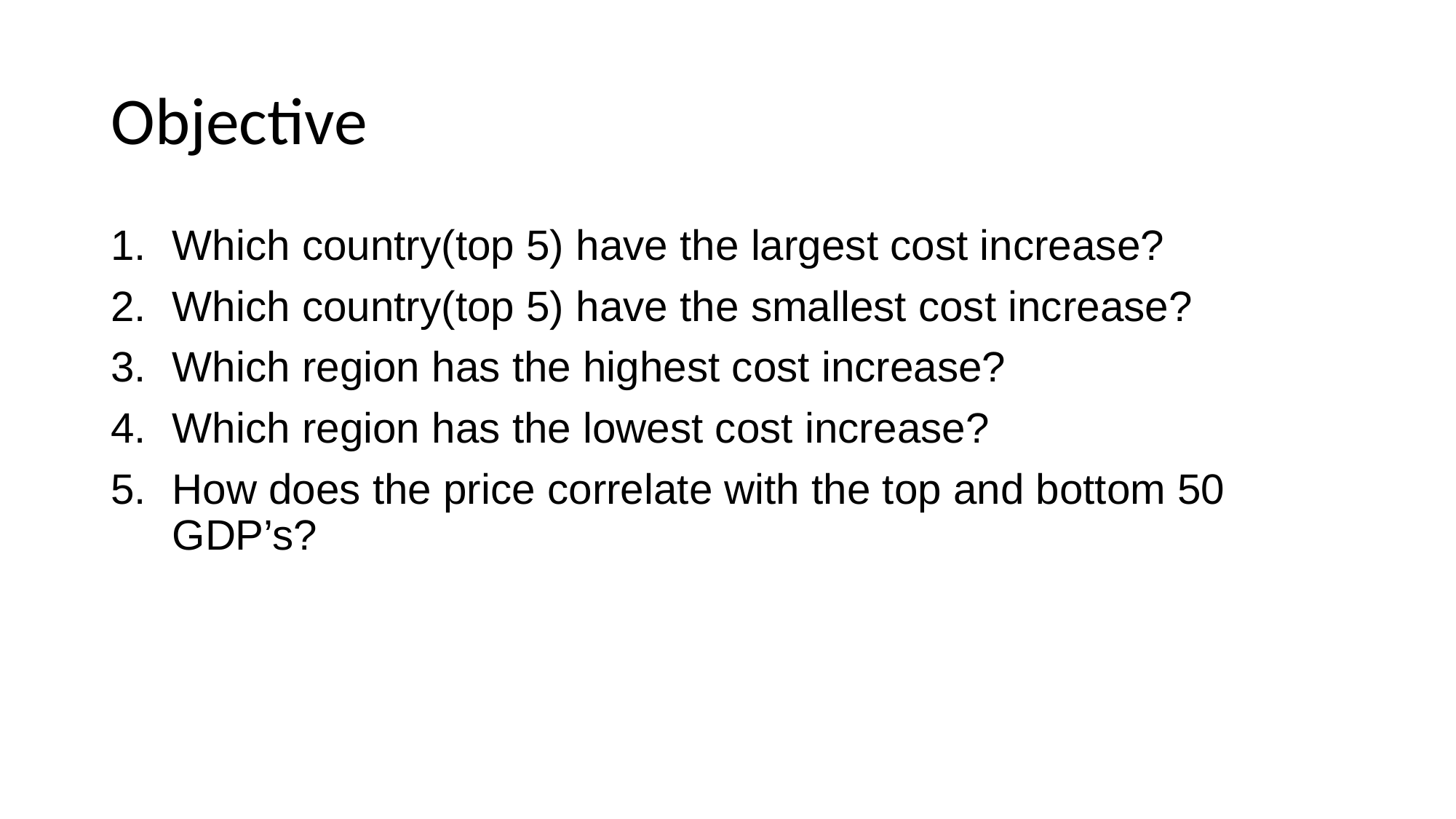

# Objective
Which country(top 5) have the largest cost increase?
Which country(top 5) have the smallest cost increase?
Which region has the highest cost increase?
Which region has the lowest cost increase?
How does the price correlate with the top and bottom 50 GDP’s?